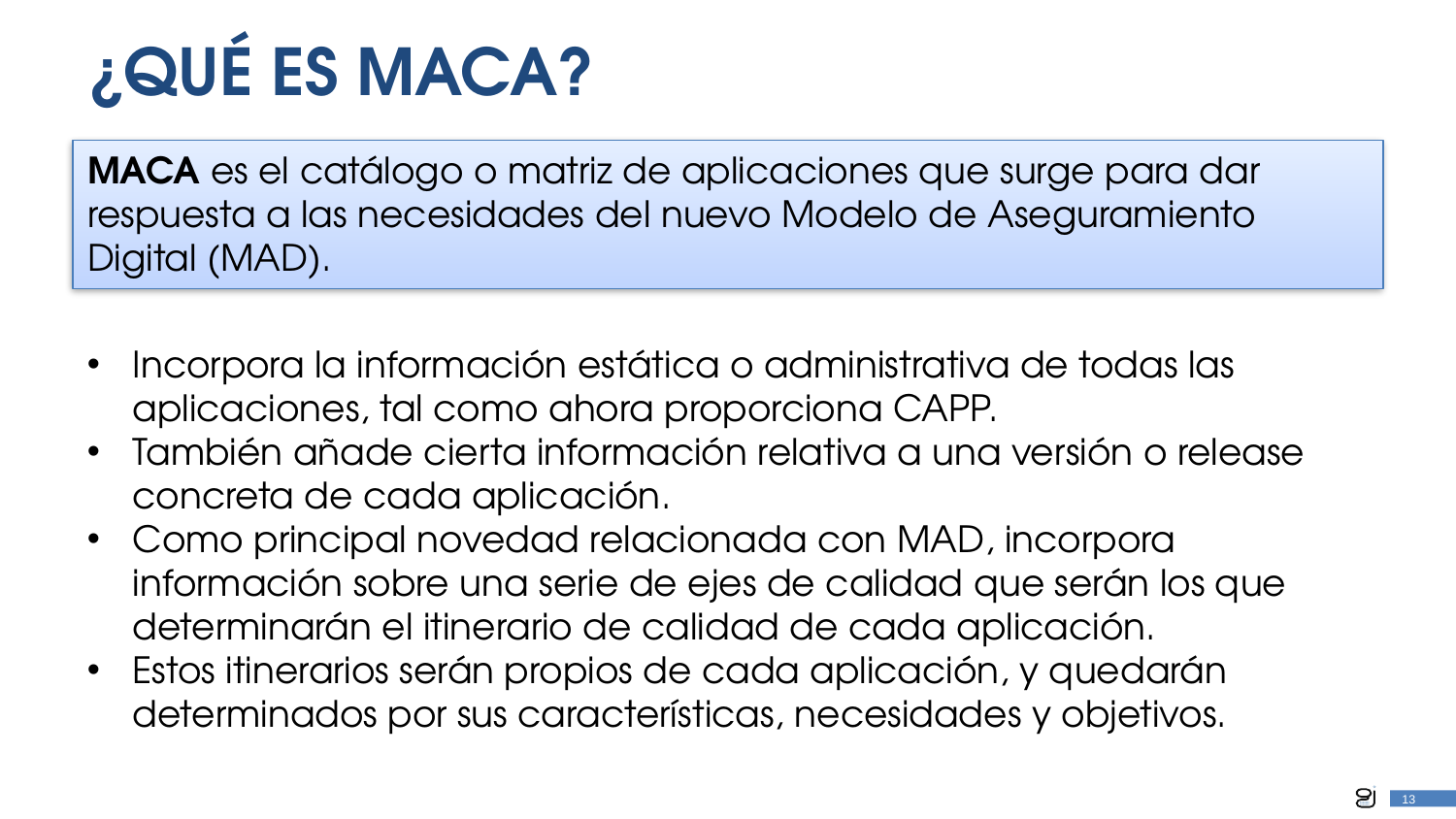

# ¿QUÉ ES MACA?
MACA es el catálogo o matriz de aplicaciones que surge para dar respuesta a las necesidades del nuevo Modelo de Aseguramiento Digital (MAD).
Incorpora la información estática o administrativa de todas las aplicaciones, tal como ahora proporciona CAPP.
También añade cierta información relativa a una versión o release concreta de cada aplicación.
Como principal novedad relacionada con MAD, incorpora información sobre una serie de ejes de calidad que serán los que determinarán el itinerario de calidad de cada aplicación.
Estos itinerarios serán propios de cada aplicación, y quedarán determinados por sus características, necesidades y objetivos.
13